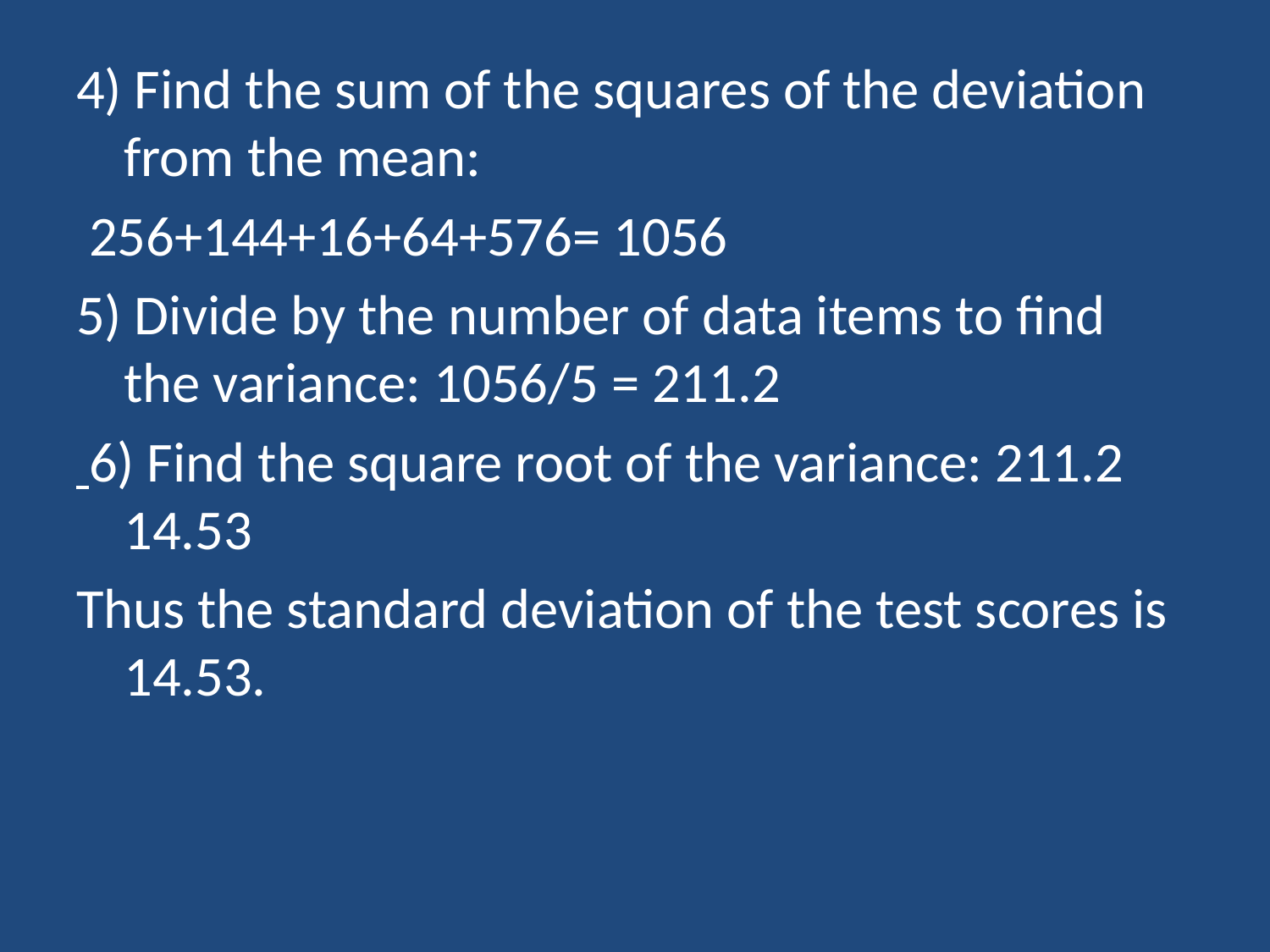

#
4) Find the sum of the squares of the deviation from the mean:
 256+144+16+64+576= 1056
5) Divide by the number of data items to find the variance: 1056/5 = 211.2
 6) Find the square root of the variance: 211.2 14.53
Thus the standard deviation of the test scores is 14.53.